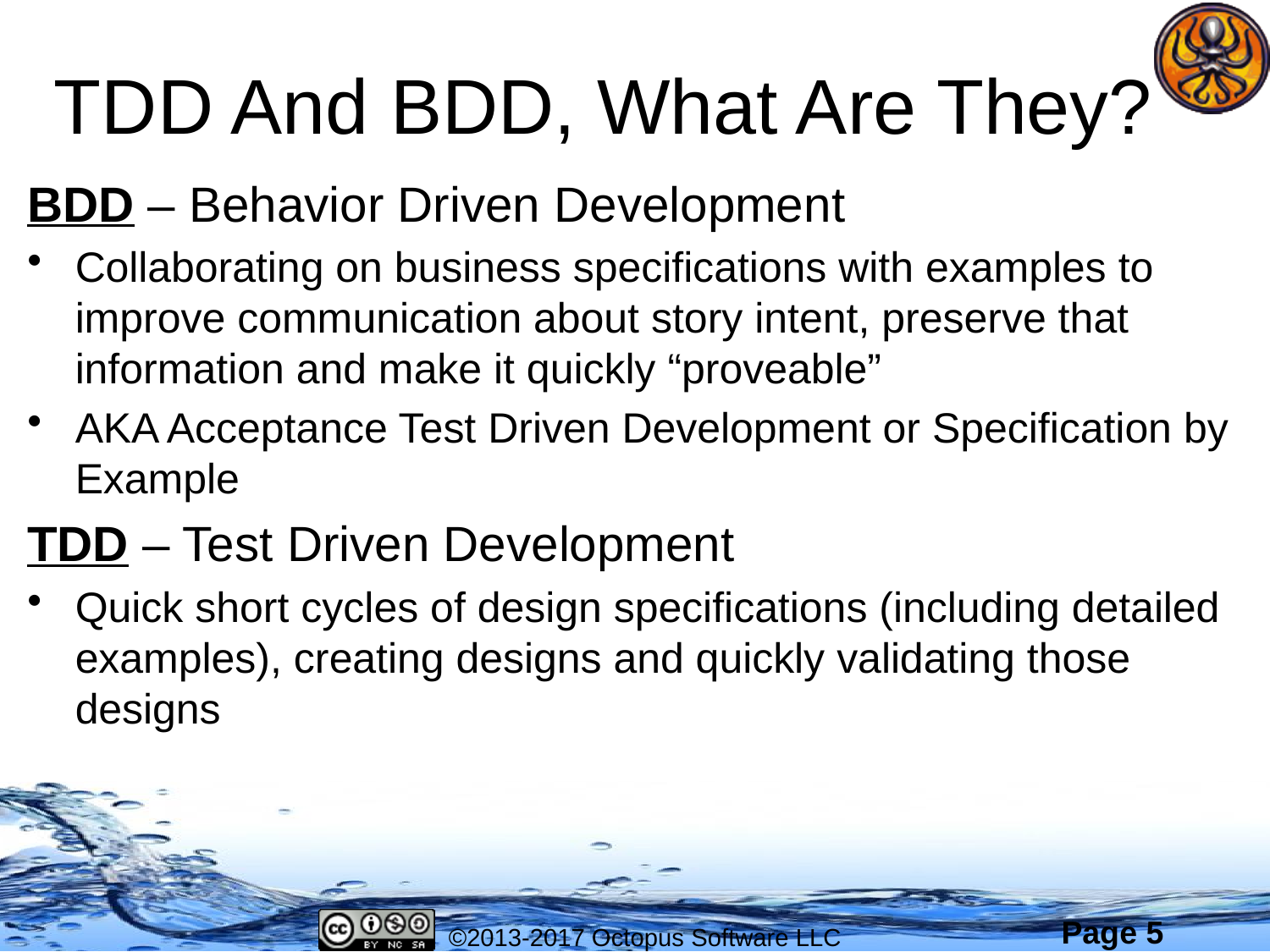

# TDD And BDD, What Are They?
BDD – Behavior Driven Development
Collaborating on business specifications with examples to improve communication about story intent, preserve that information and make it quickly “proveable”
AKA Acceptance Test Driven Development or Specification by Example
TDD – Test Driven Development
Quick short cycles of design specifications (including detailed examples), creating designs and quickly validating those designs

©2013-2017 Octopus Software LLC